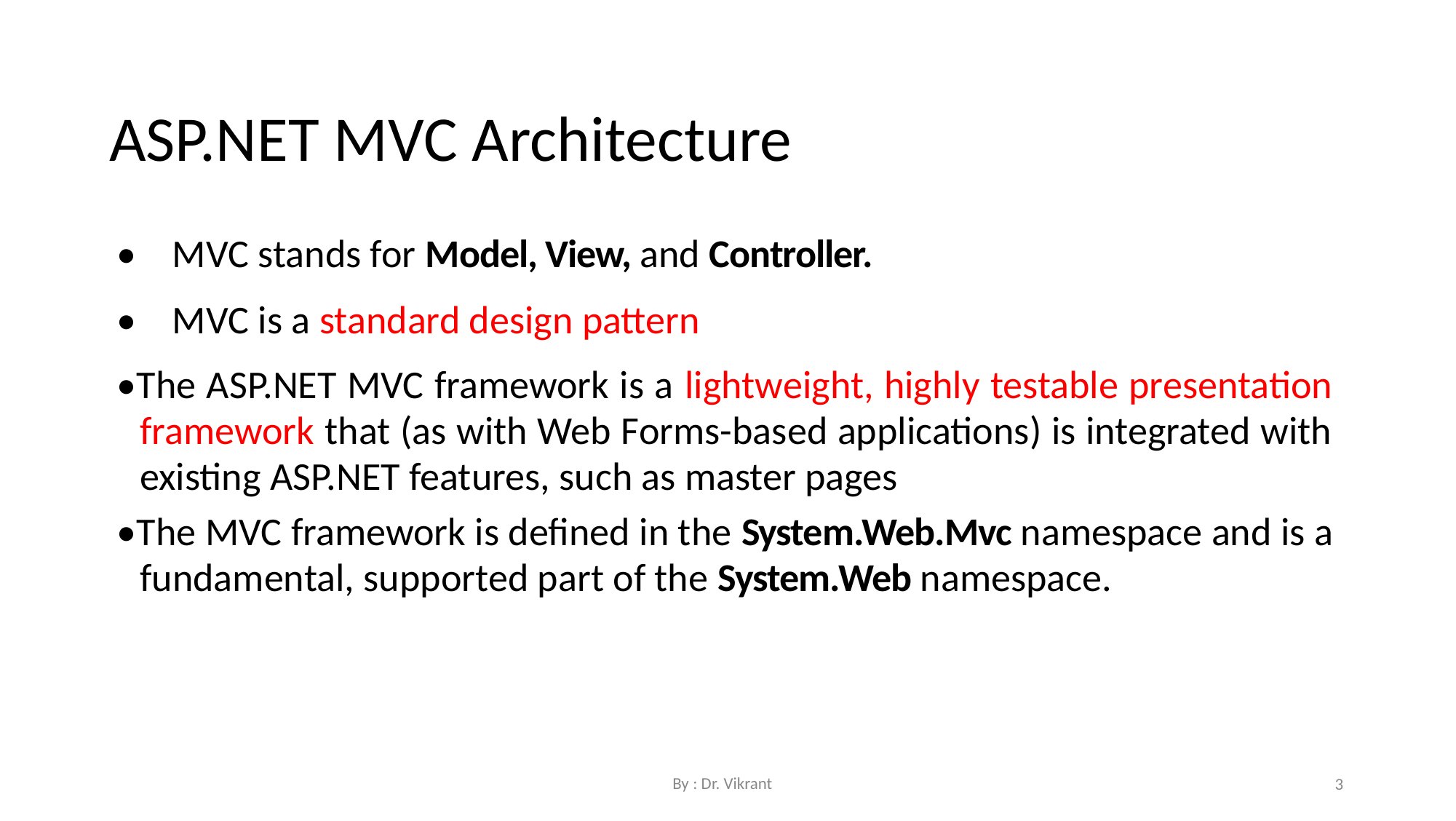

ASP.NET MVC Architecture
•    MVC stands for Model, View, and Controller.
•    MVC is a standard design pattern
•The ASP.NET MVC framework is a lightweight, highly testable presentation framework that (as with Web Forms-based applications) is integrated with existing ASP.NET features, such as master pages
•The MVC framework is defined in the System.Web.Mvc namespace and is a fundamental, supported part of the System.Web namespace.
By : Dr. Vikrant
3